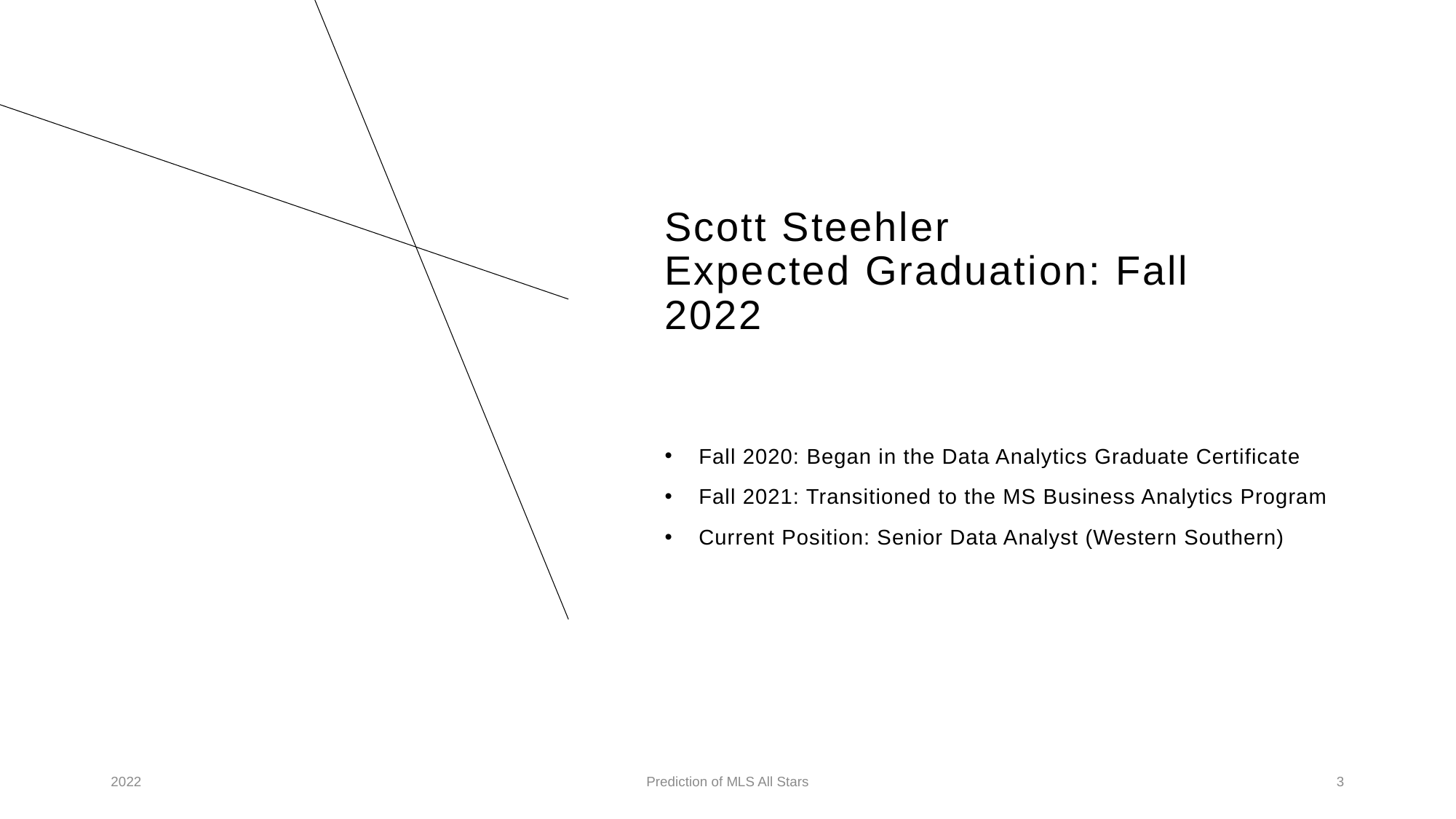

# Scott Steehler Expected Graduation: Fall 2022
Fall 2020: Began in the Data Analytics Graduate Certificate
Fall 2021: Transitioned to the MS Business Analytics Program
Current Position: Senior Data Analyst (Western Southern)
2022
Prediction of MLS All Stars
3